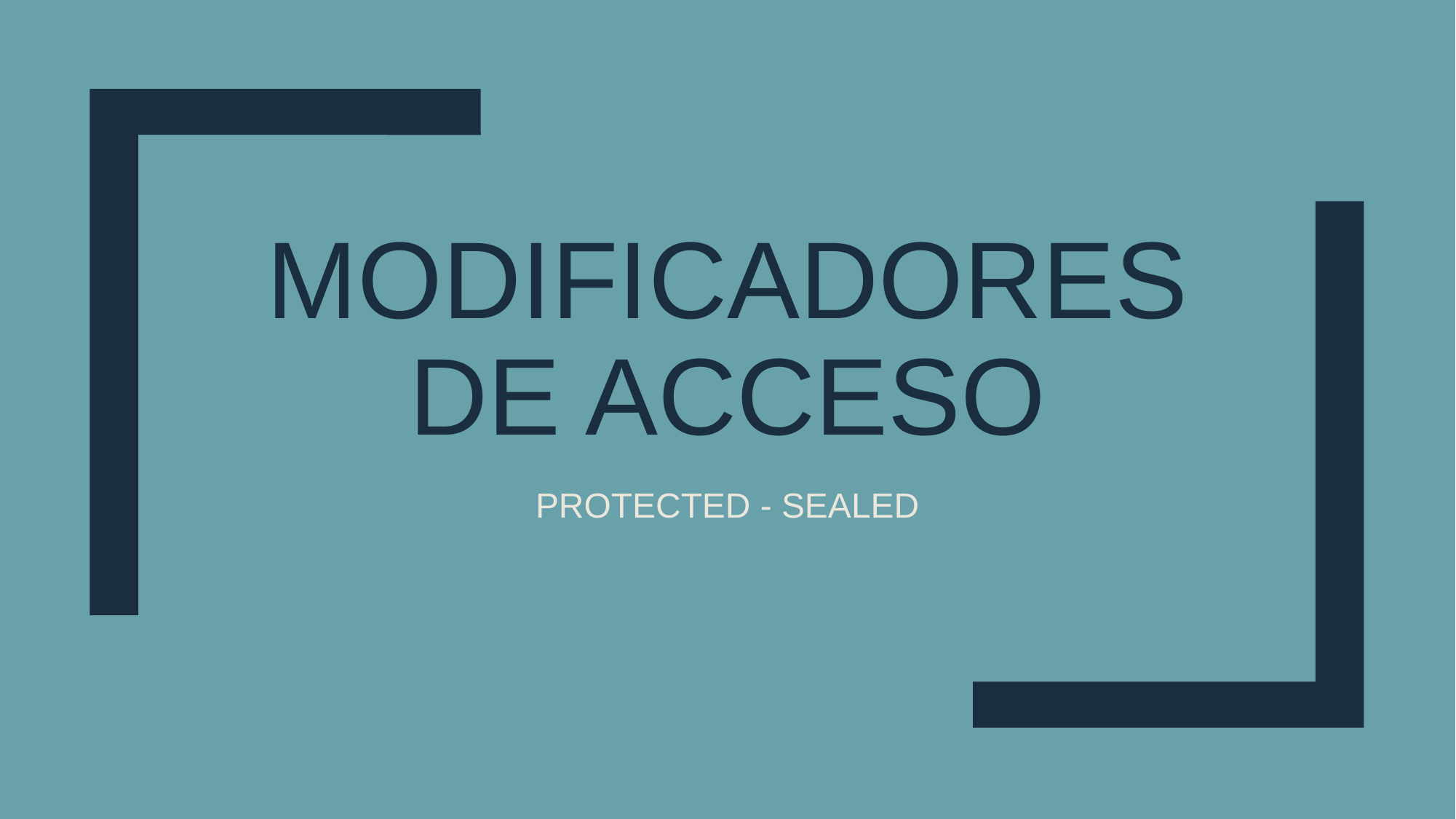

# Modificadores de acceso
PROTECTED - SEALED